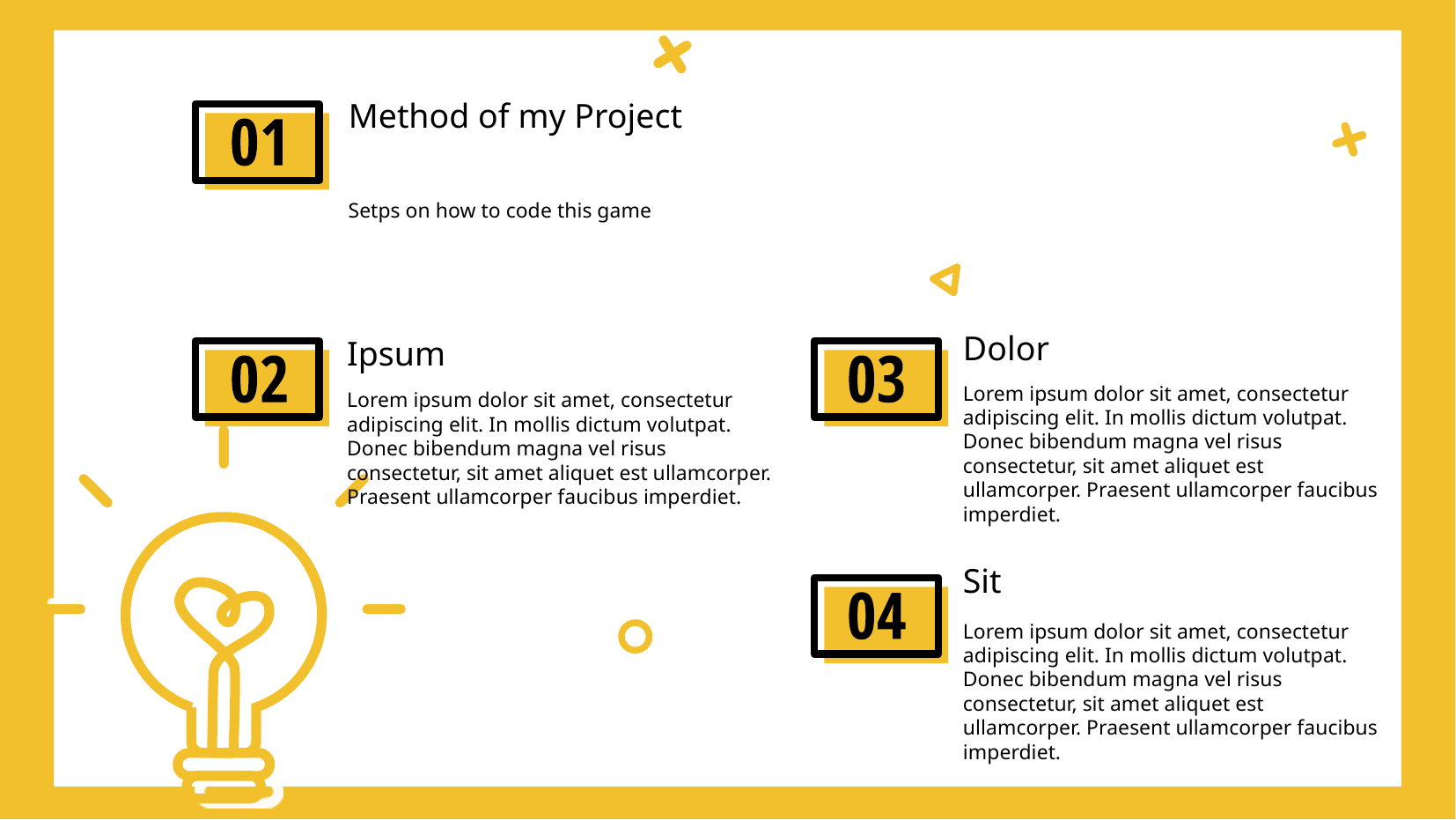

# Method of my Project
Setps on how to code this game
Dolor
Ipsum
Lorem ipsum dolor sit amet, consectetur adipiscing elit. In mollis dictum volutpat. Donec bibendum magna vel risus consectetur, sit amet aliquet est ullamcorper. Praesent ullamcorper faucibus imperdiet.
Lorem ipsum dolor sit amet, consectetur adipiscing elit. In mollis dictum volutpat. Donec bibendum magna vel risus consectetur, sit amet aliquet est ullamcorper. Praesent ullamcorper faucibus imperdiet.
Sit
Lorem ipsum dolor sit amet, consectetur adipiscing elit. In mollis dictum volutpat. Donec bibendum magna vel risus consectetur, sit amet aliquet est ullamcorper. Praesent ullamcorper faucibus imperdiet.